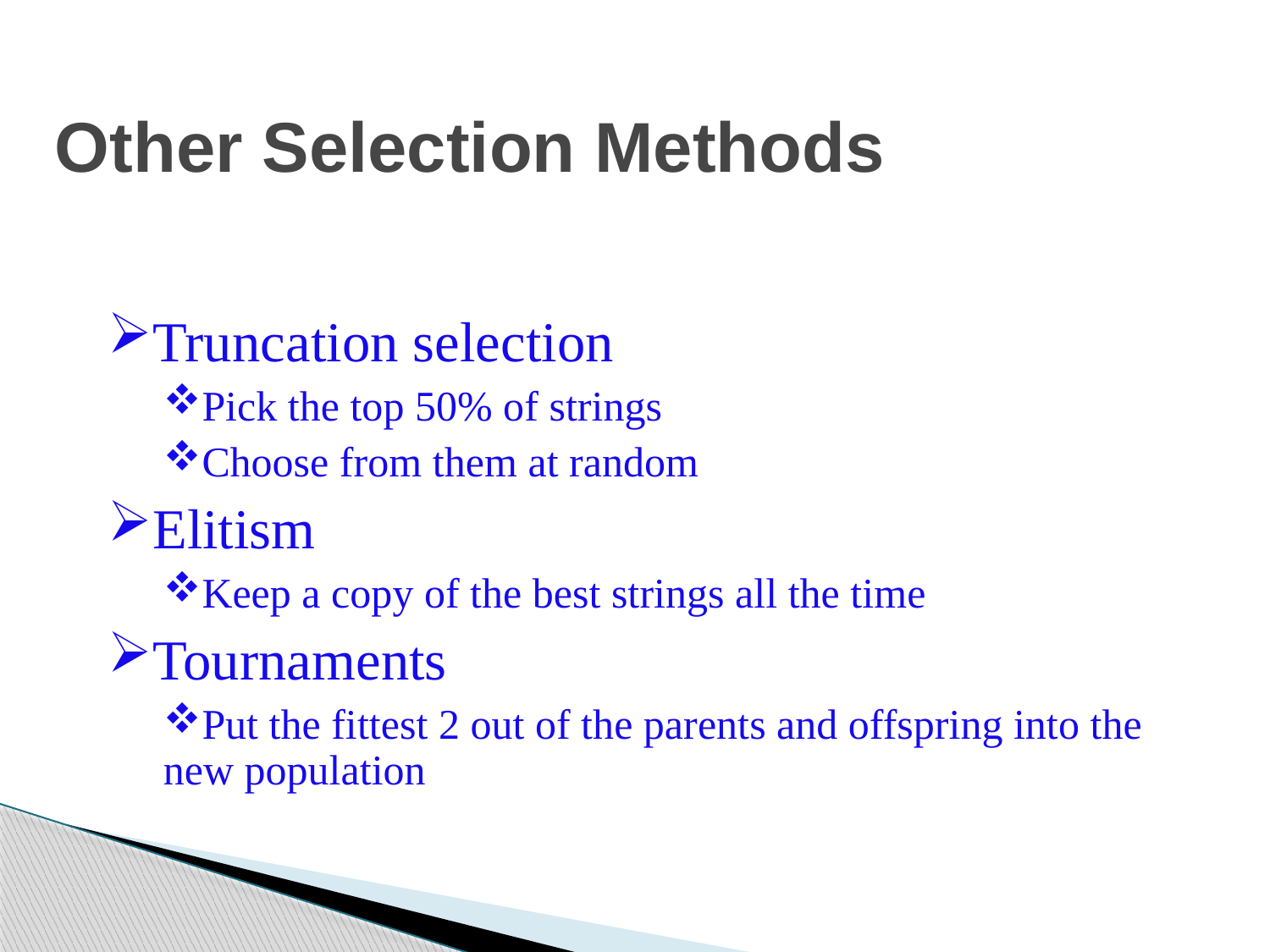

Other Selection Methods
Truncation selection
Pick the top 50% of strings
Choose from them at random
Elitism
Keep a copy of the best strings all the time
Tournaments
Put the fittest 2 out of the parents and offspring into the new population